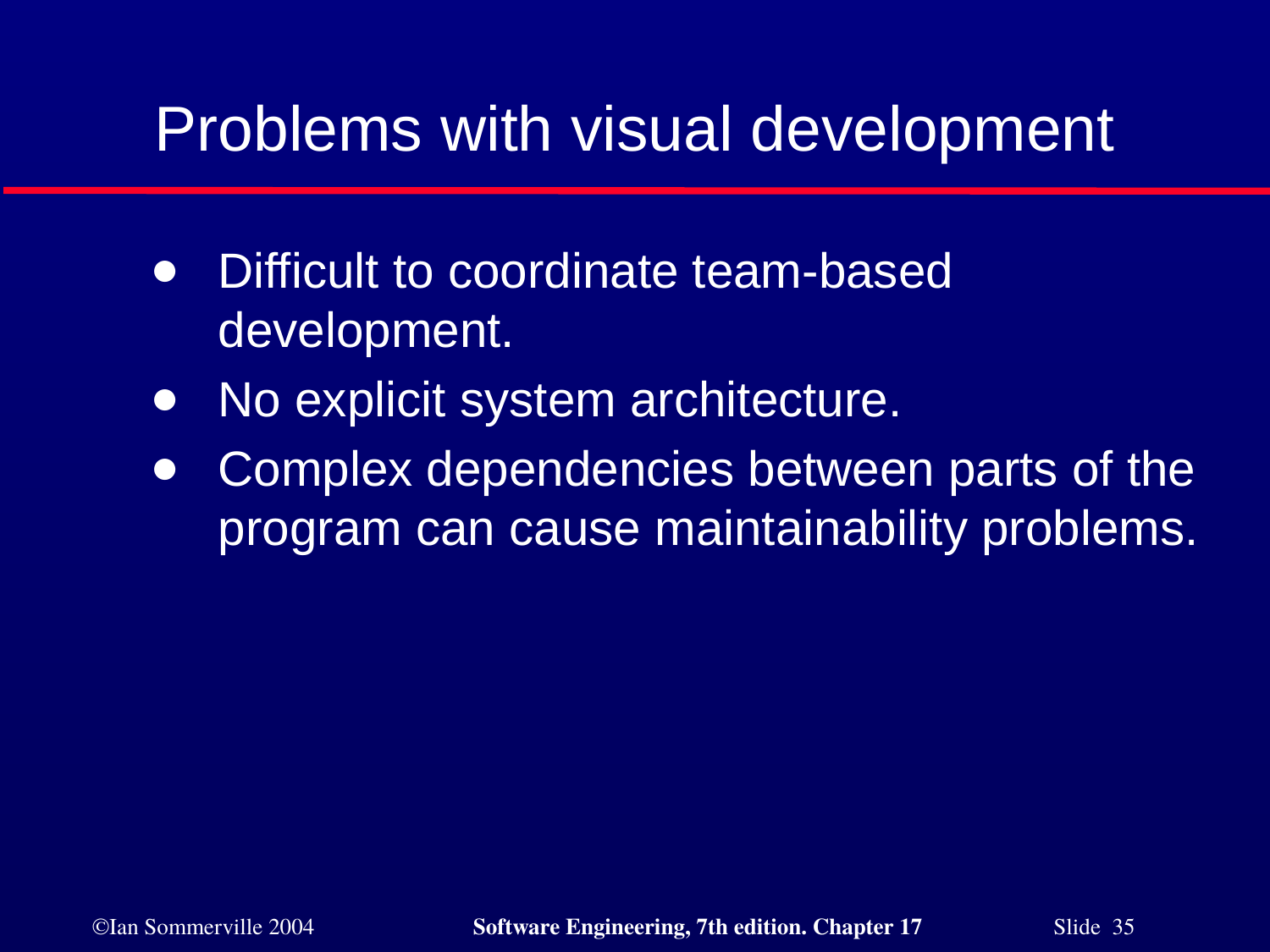

# Problems with visual development
Difficult to coordinate team-based development.
No explicit system architecture.
Complex dependencies between parts of the program can cause maintainability problems.